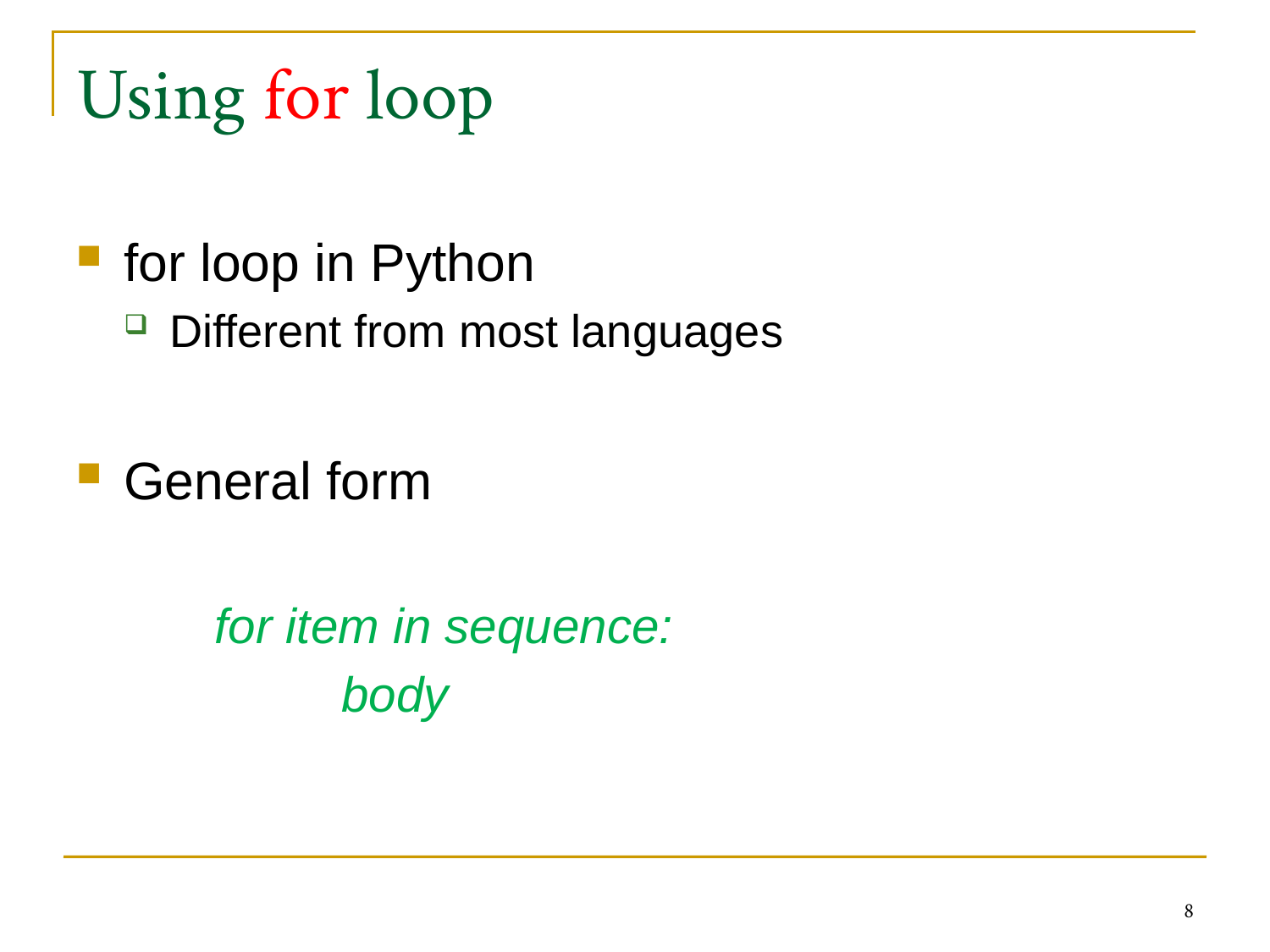

# Using for loop
for loop in Python
Different from most languages

General form

for item in sequence:
	body
8